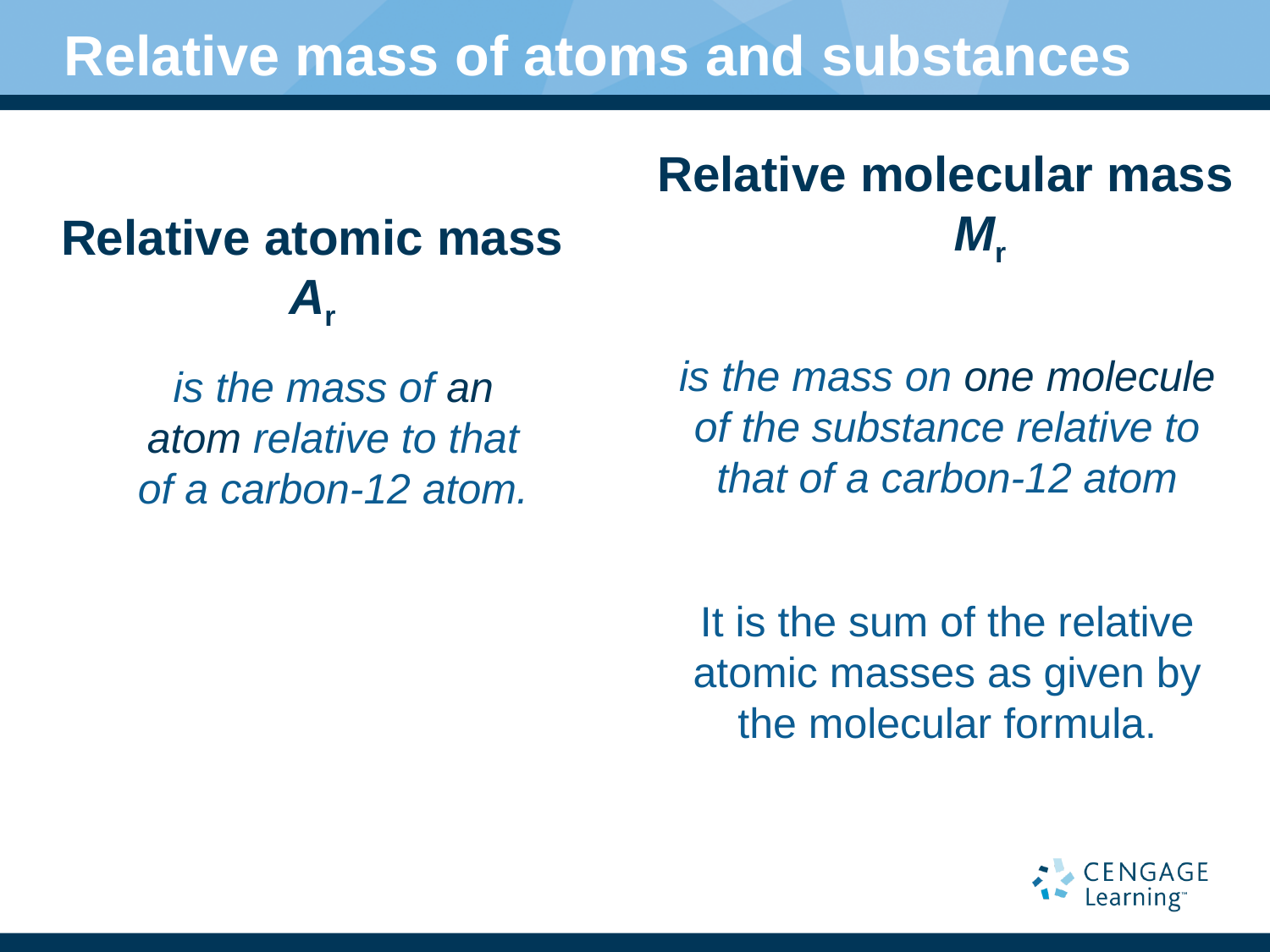

# Relative mass of atoms and substances
Relative molecular mass      Mr
Relative atomic mass Ar
is the mass on one molecule of the substance relative to that of a carbon-12 atom

It is the sum of the relative atomic masses as given by the molecular formula.
is the mass of an atom relative to that of a carbon-12 atom.